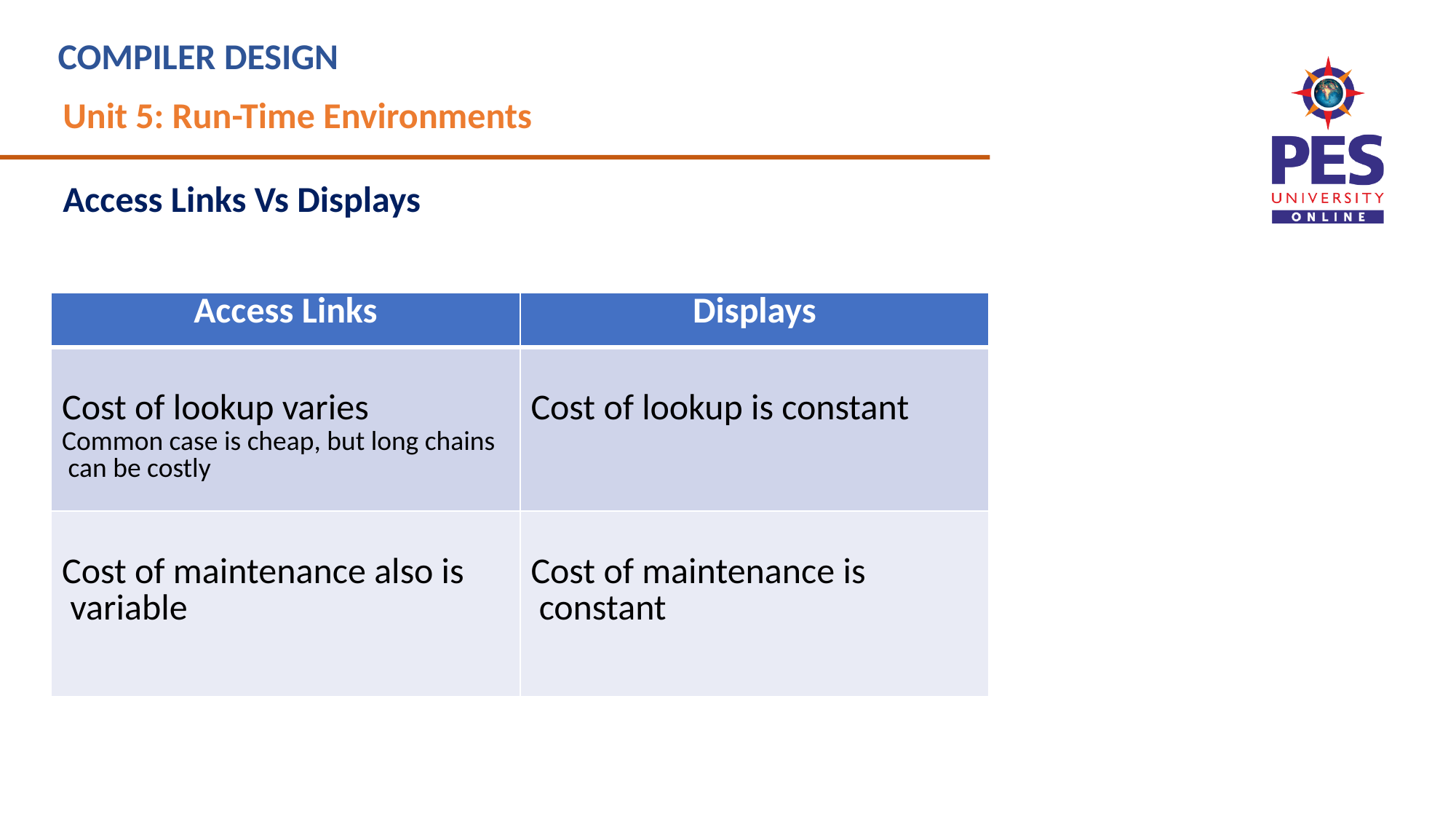

COMPILER DESIGN
Unit 5: Run-Time Environments

Access Links Vs Displays
| Access Links | Displays |
| --- | --- |
| Cost of lookup varies Common case is cheap, but long chains can be costly | Cost of lookup is constant |
| Cost of maintenance also is variable | Cost of maintenance is constant |